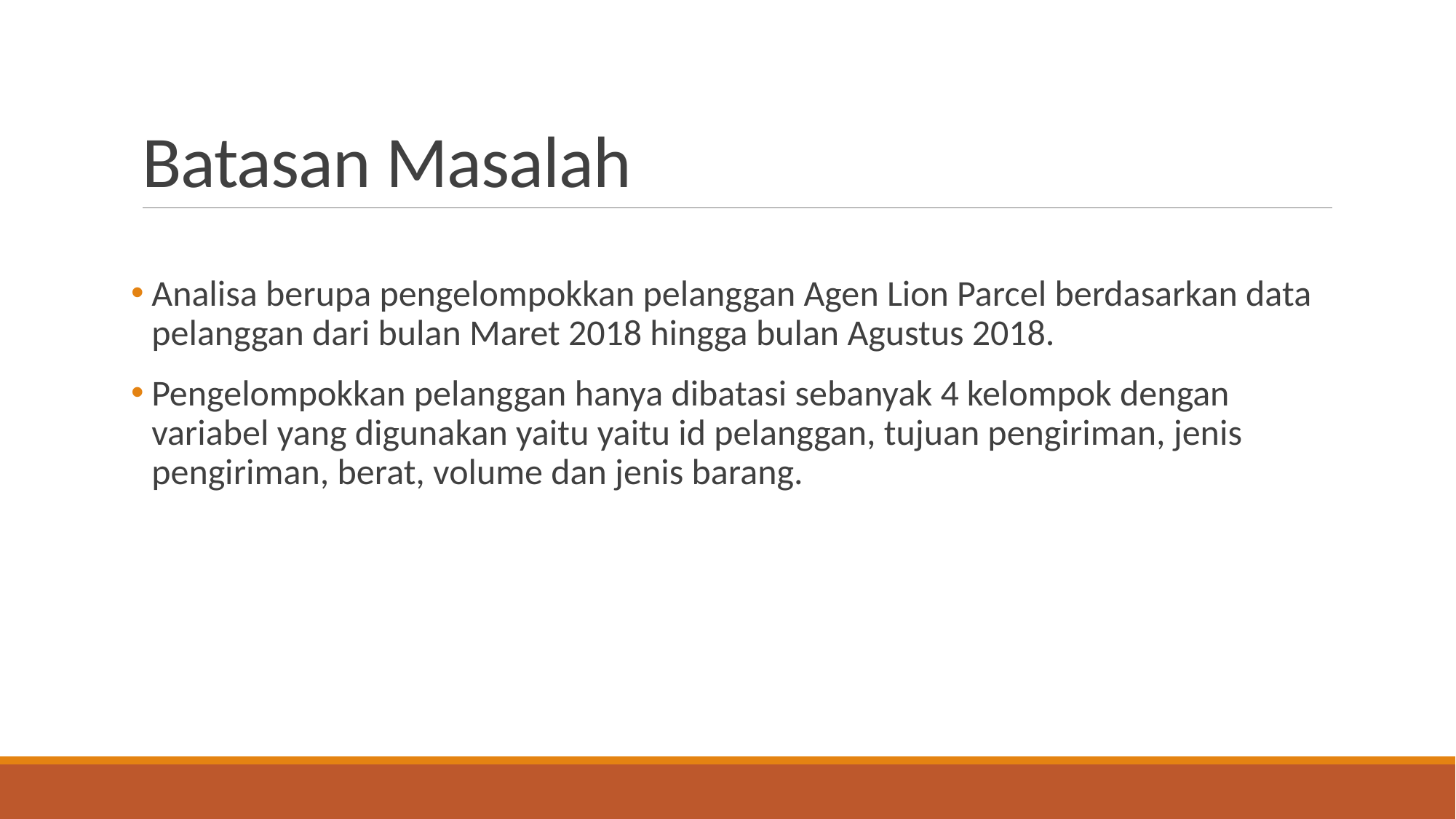

# Batasan Masalah
Analisa berupa pengelompokkan pelanggan Agen Lion Parcel berdasarkan data pelanggan dari bulan Maret 2018 hingga bulan Agustus 2018.
Pengelompokkan pelanggan hanya dibatasi sebanyak 4 kelompok dengan variabel yang digunakan yaitu yaitu id pelanggan, tujuan pengiriman, jenis pengiriman, berat, volume dan jenis barang.